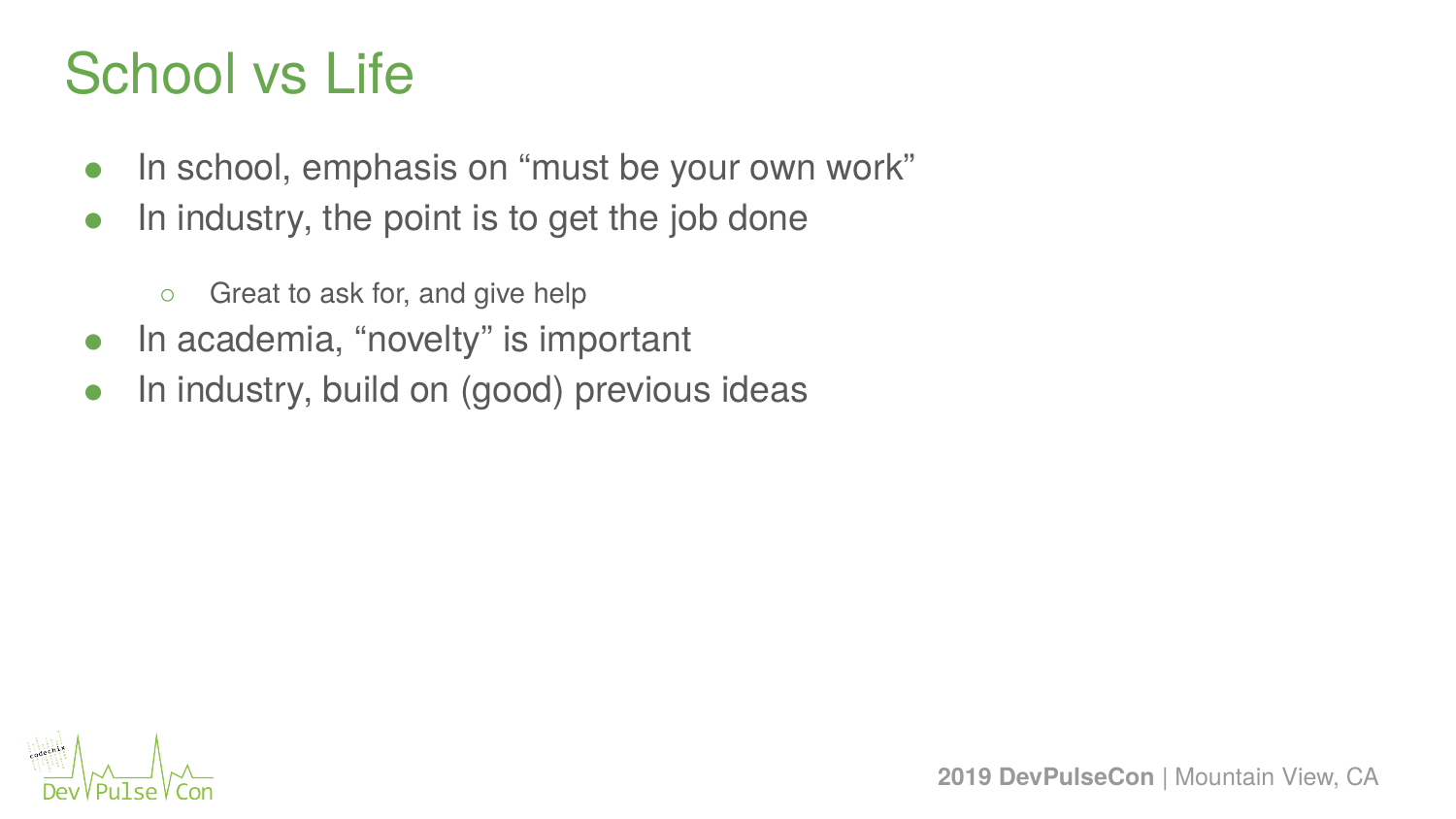

38
# School vs Life
In school, emphasis on “must be your own work”
In industry, the point is to get the job done
Great to ask for, and give help
In academia, “novelty” is important
In industry, build on (good) previous ideas